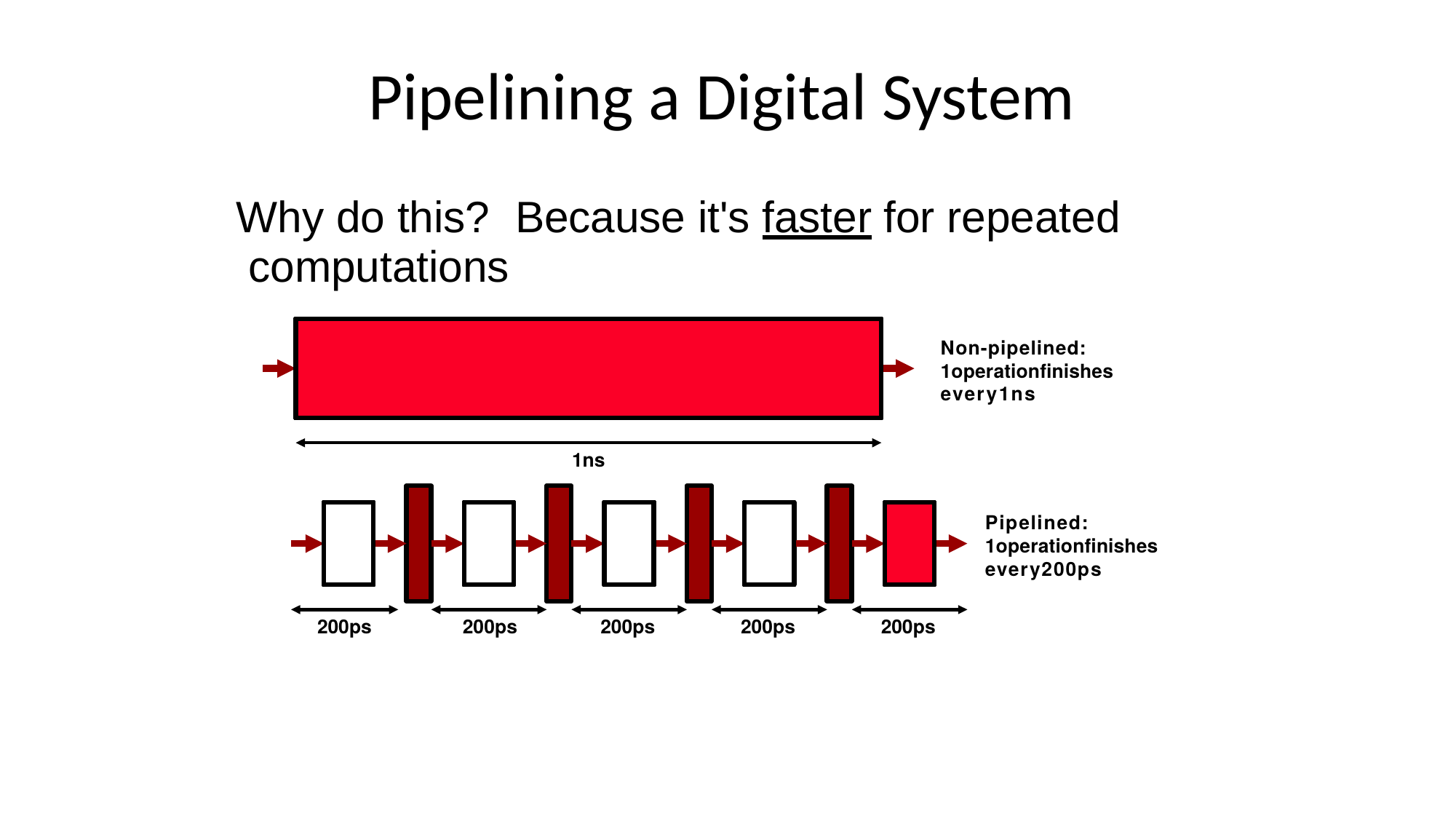

# Pipelining a Digital System
Why do this?	Because it's faster for repeated  computations

Non-pipelined:  1operationfinishes  every1ns

1ns

Pipelined:  1operationfinishes  every200ps
200ps
200ps
200ps
200ps
200ps